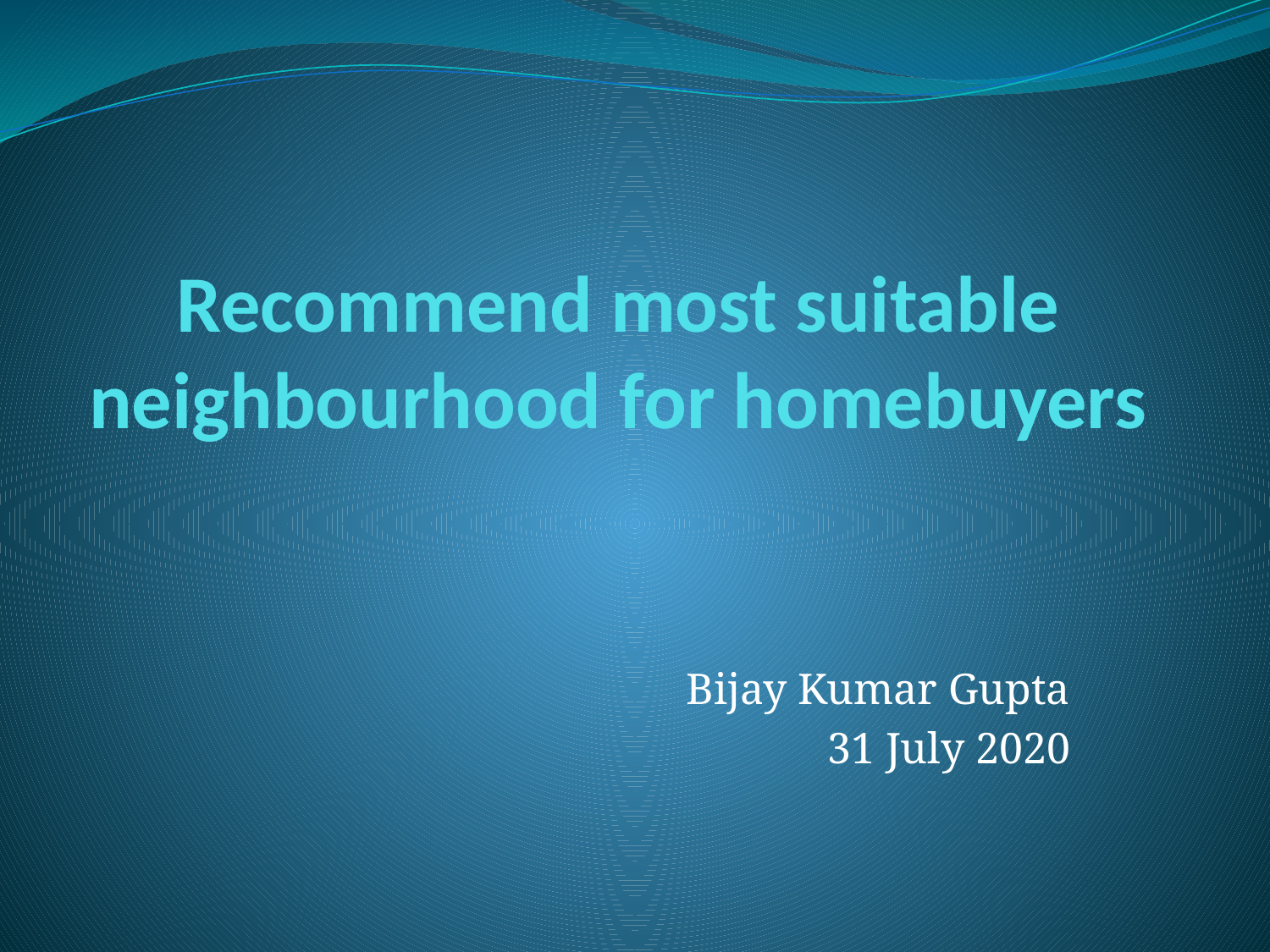

# Recommend most suitable neighbourhood for homebuyers
Bijay Kumar Gupta
31 July 2020